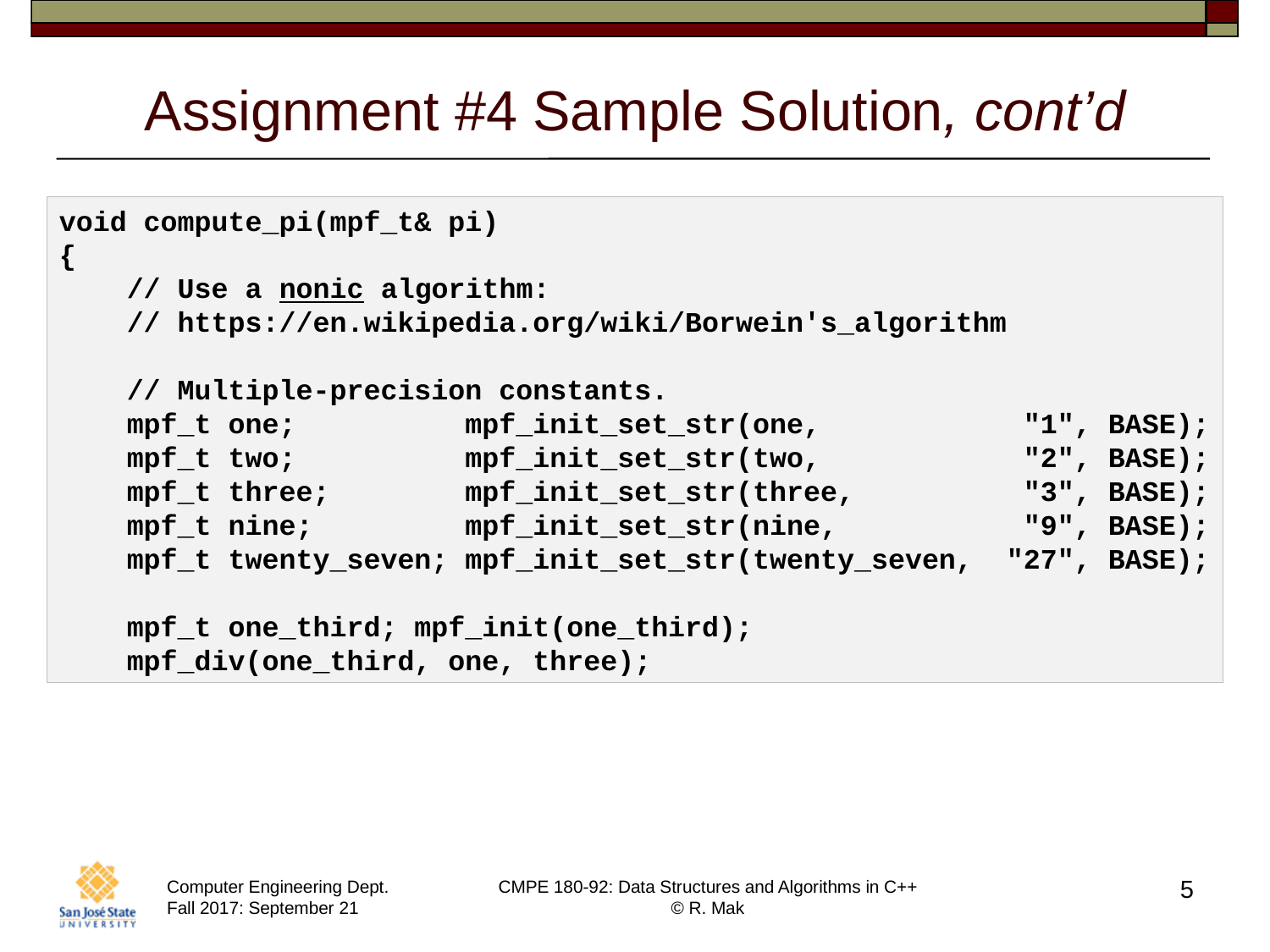

# Assignment #4 Sample Solution, cont’d
void compute_pi(mpf_t& pi)
{
    // Use a nonic algorithm:
    // https://en.wikipedia.org/wiki/Borwein's_algorithm
    // Multiple-precision constants.
    mpf_t one;          mpf_init_set_str(one,            "1", BASE);
    mpf_t two;          mpf_init_set_str(two,            "2", BASE);
    mpf_t three;        mpf_init_set_str(three,          "3", BASE);
    mpf_t nine;         mpf_init_set_str(nine,           "9", BASE);
    mpf_t twenty_seven; mpf_init_set_str(twenty_seven,  "27", BASE);

    mpf_t one_third; mpf_init(one_third);
    mpf_div(one_third, one, three);
5